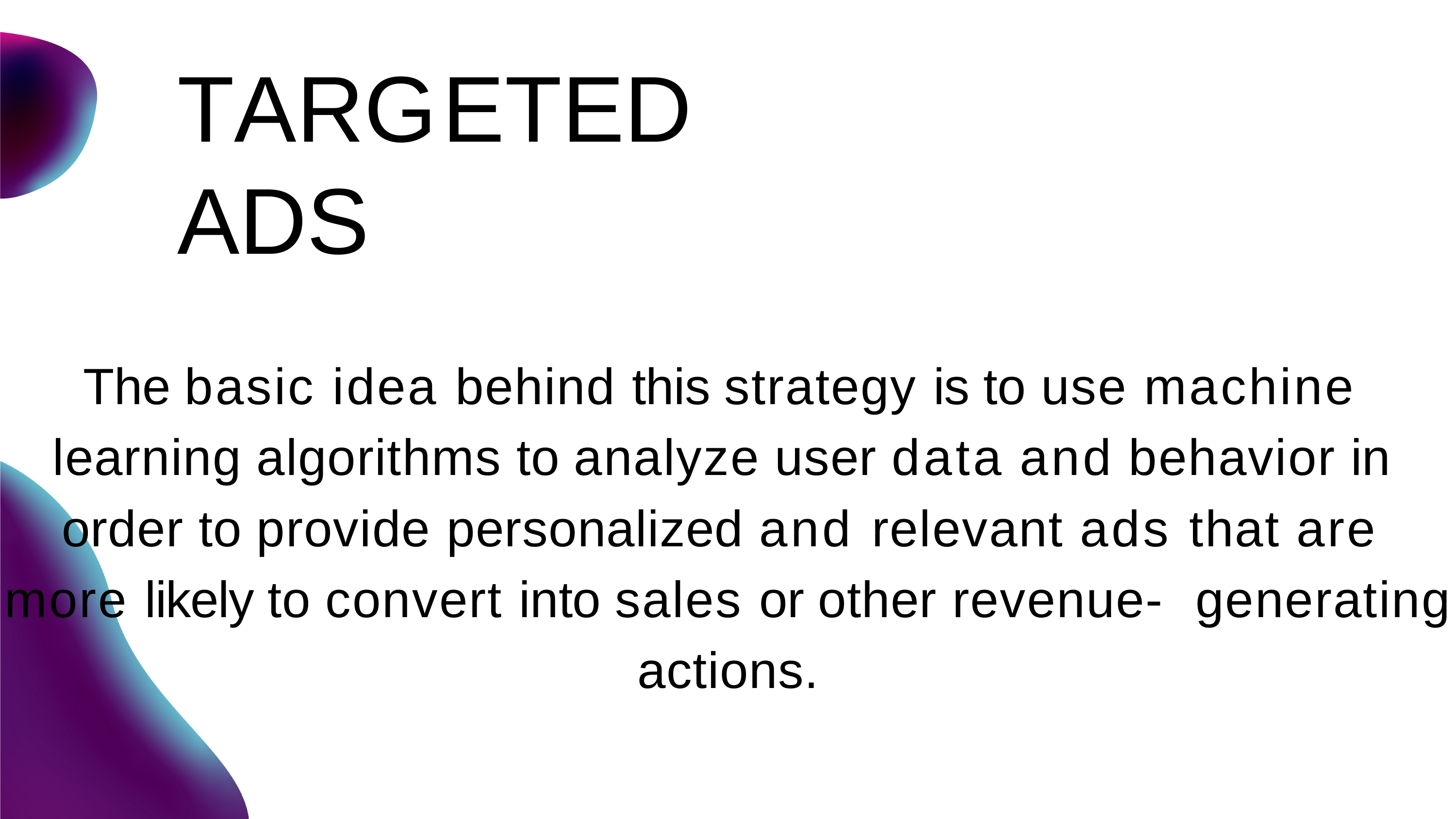

# TARGETED ADS
The basic idea behind this strategy is to use machine  learning algorithms to analyze user data and behavior in  order to provide personalized and relevant ads that are  more likely to convert into sales or other revenue-  generating actions.